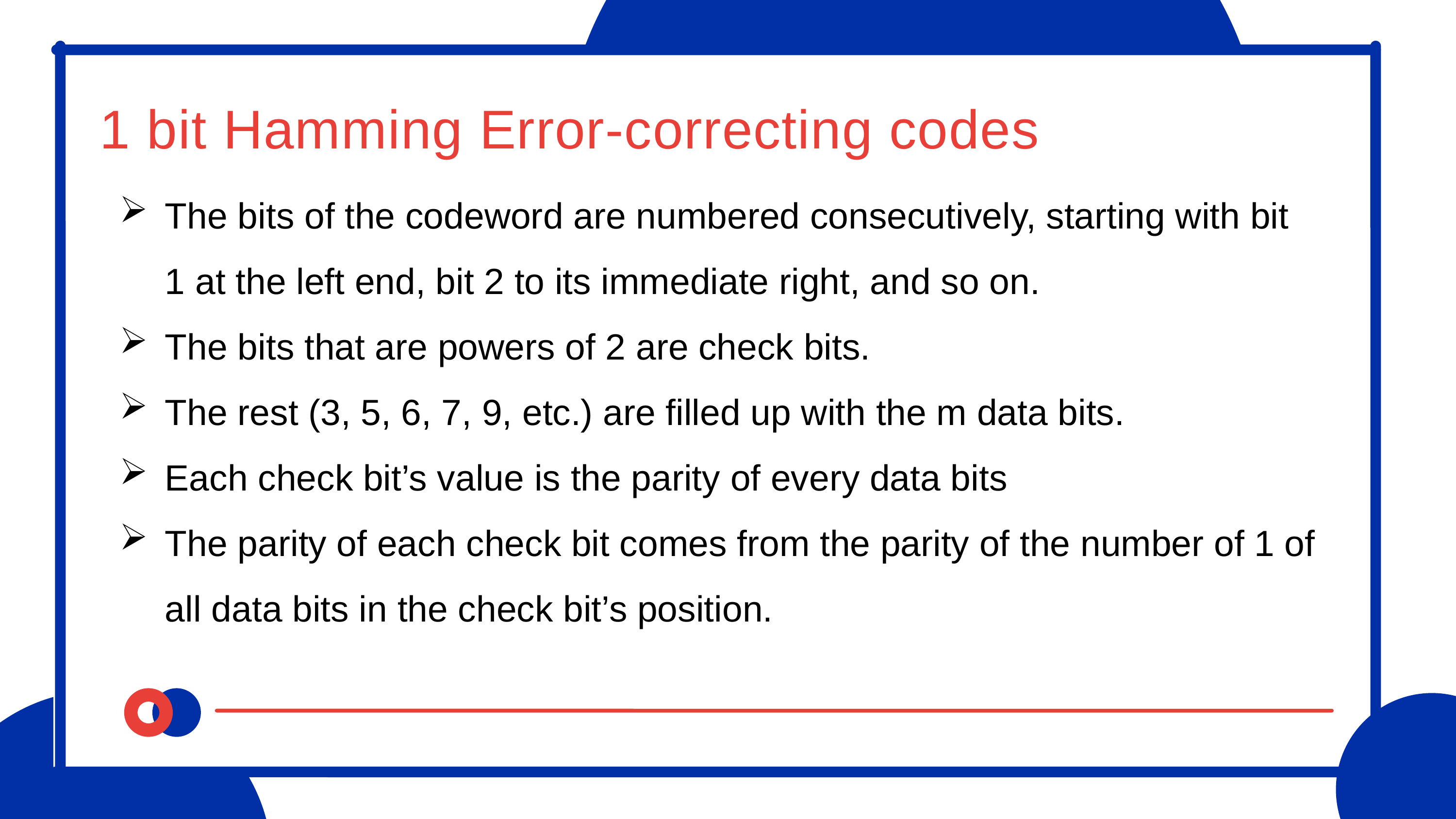

1 bit Hamming Error-correcting codes
The bits of the codeword are numbered consecutively, starting with bit 1 at the left end, bit 2 to its immediate right, and so on.
The bits that are powers of 2 are check bits.
The rest (3, 5, 6, 7, 9, etc.) are filled up with the m data bits.
Each check bit’s value is the parity of every data bits
The parity of each check bit comes from the parity of the number of 1 of all data bits in the check bit’s position.